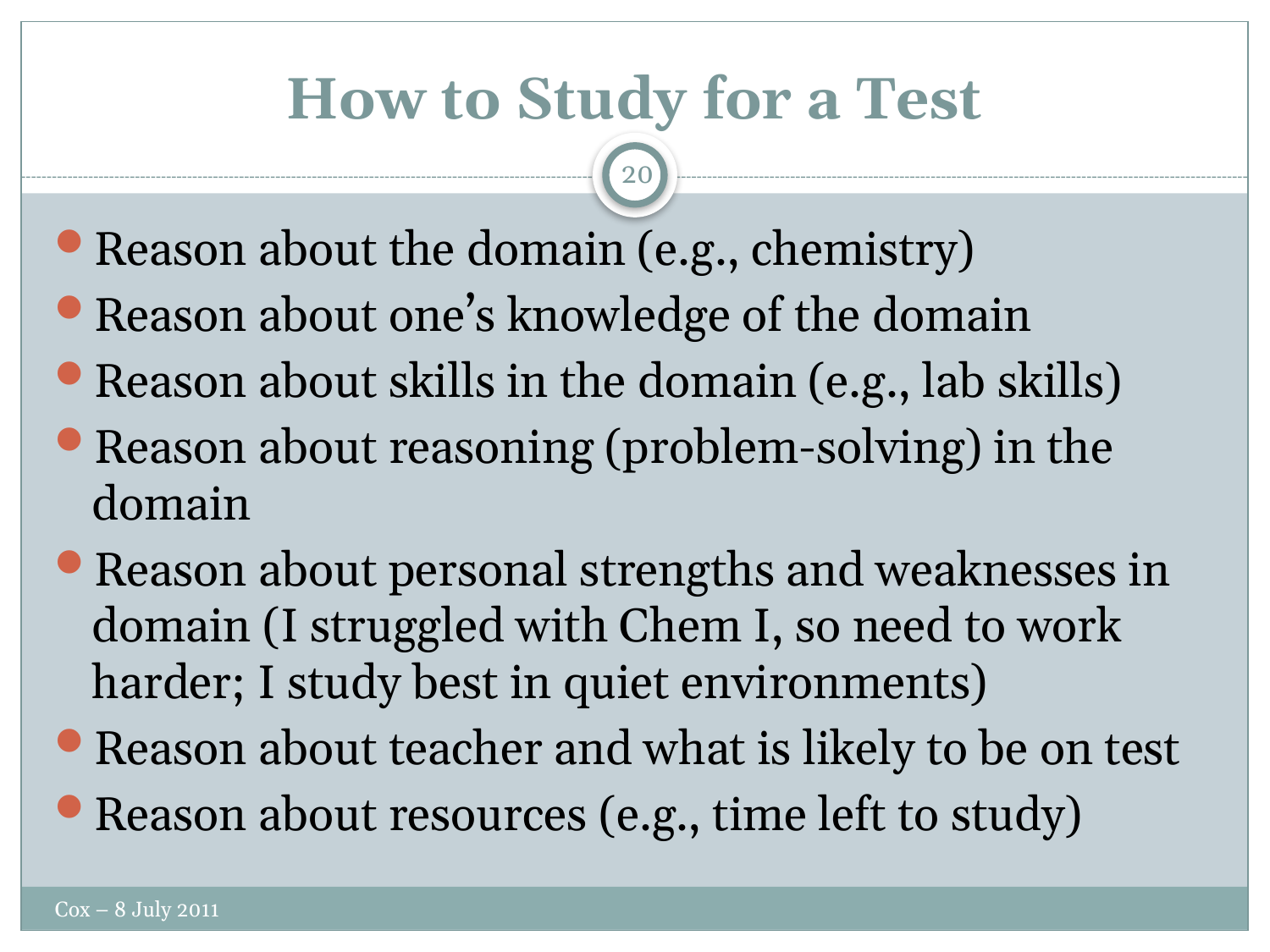

# How to Study for a Test
20
Reason about the domain (e.g., chemistry)
Reason about one’s knowledge of the domain
Reason about skills in the domain (e.g., lab skills)
Reason about reasoning (problem-solving) in the domain
Reason about personal strengths and weaknesses in domain (I struggled with Chem I, so need to work harder; I study best in quiet environments)
Reason about teacher and what is likely to be on test
Reason about resources (e.g., time left to study)
Cox – 8 July 2011